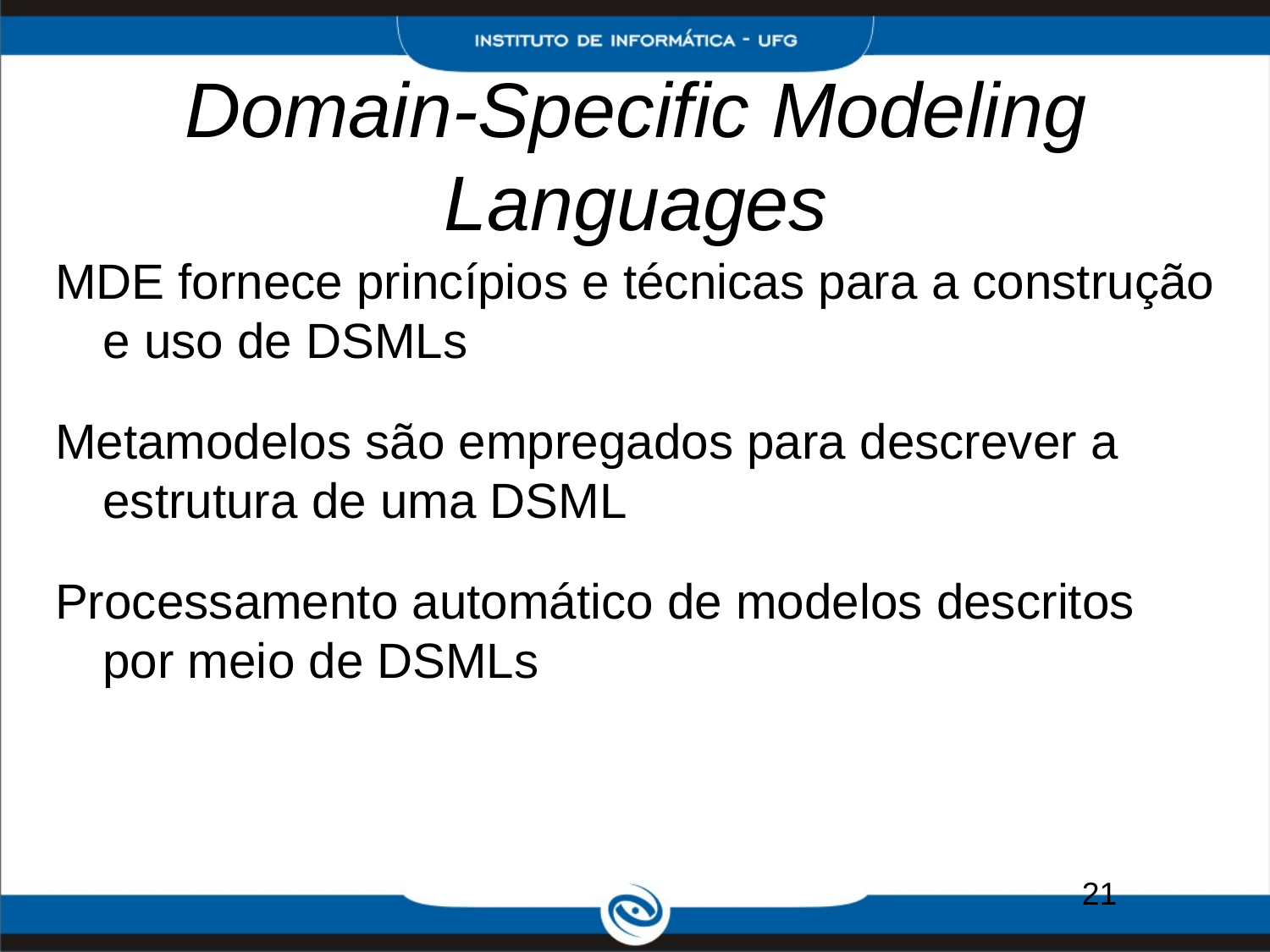

# Domain-Specific Modeling Languages
MDE fornece princípios e técnicas para a construção e uso de DSMLs
Metamodelos são empregados para descrever a estrutura de uma DSML
Processamento automático de modelos descritos por meio de DSMLs